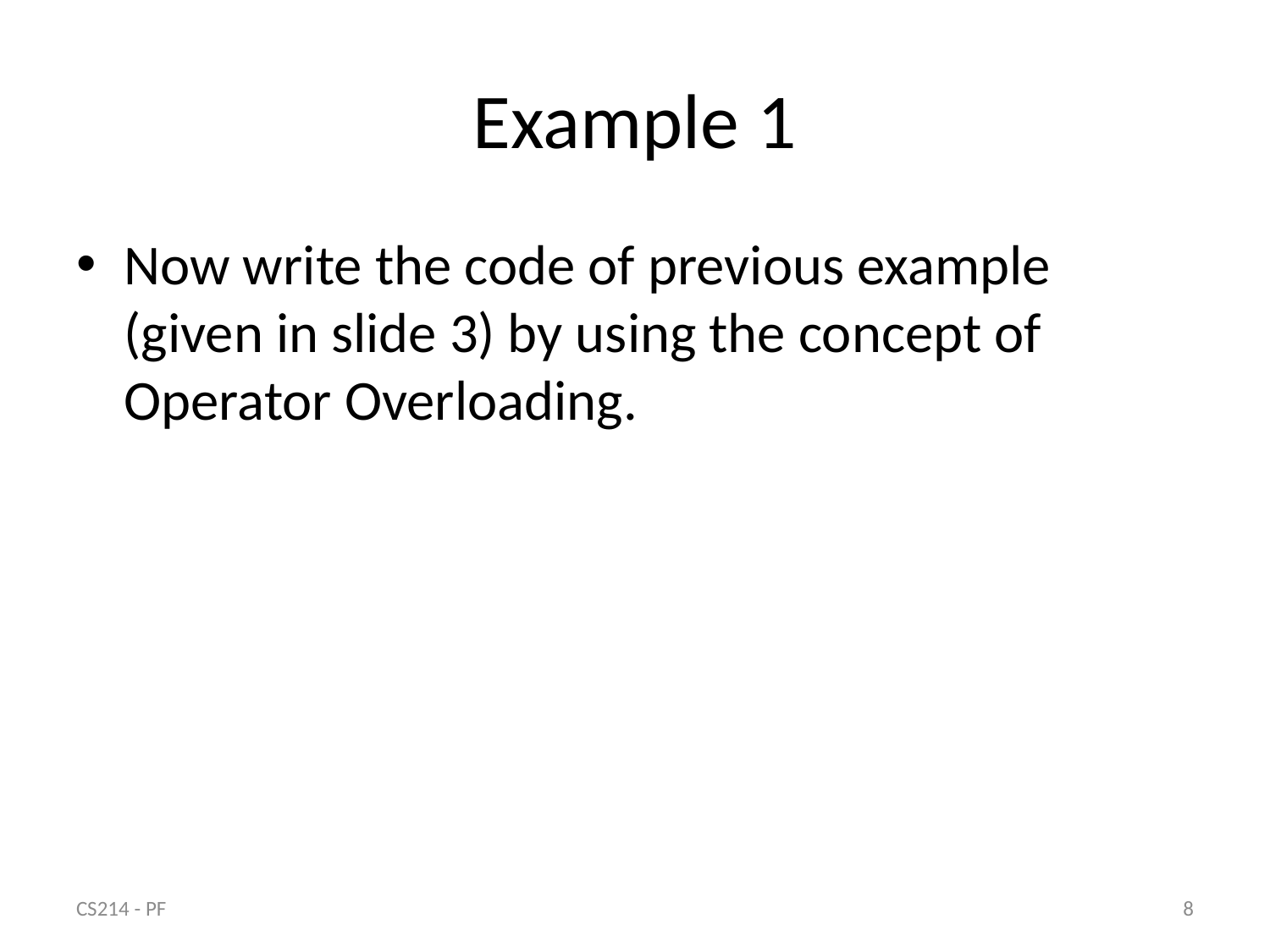

# Example 1
Now write the code of previous example (given in slide 3) by using the concept of Operator Overloading.
CS214 - PF
8